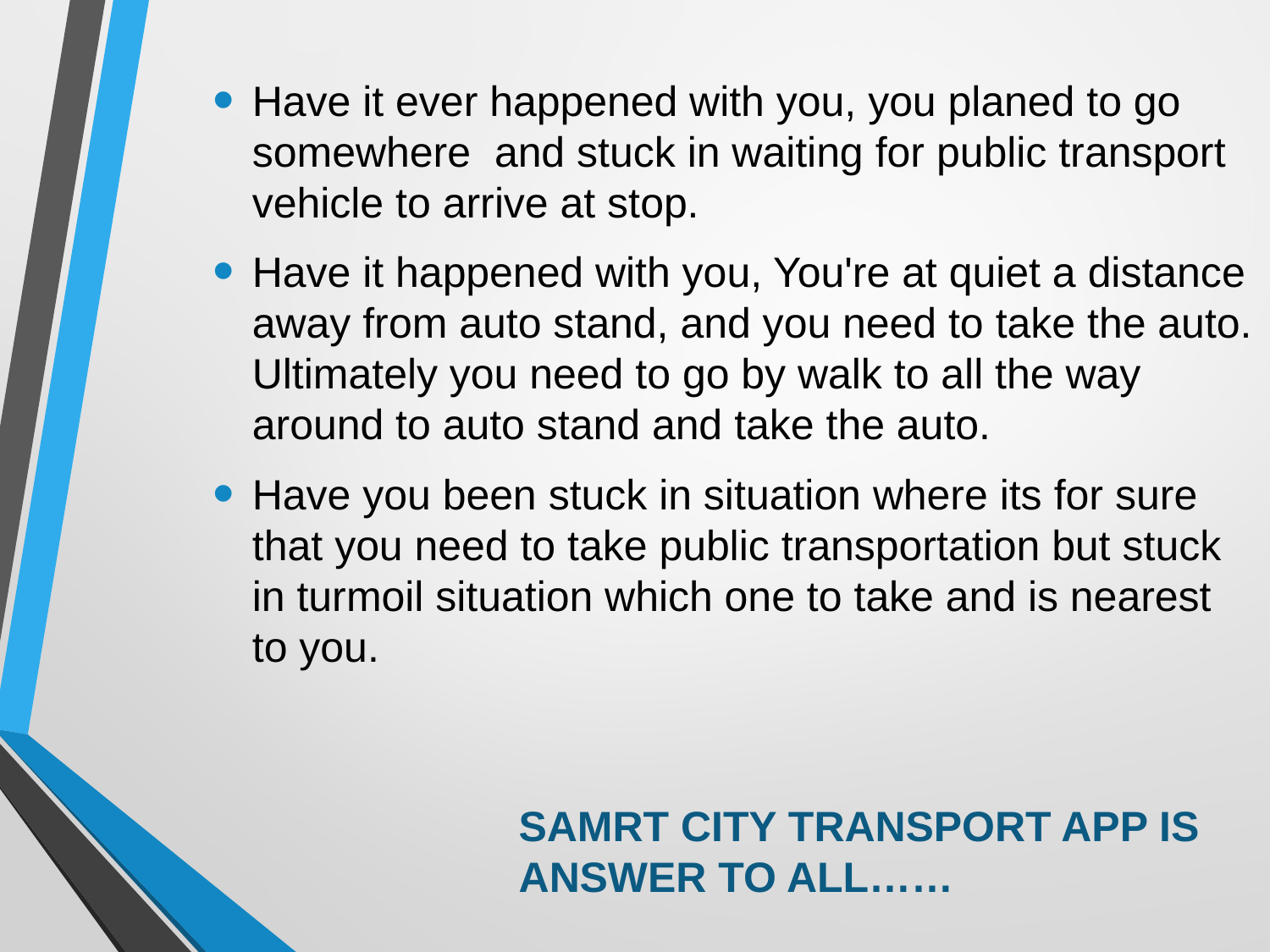

Have it ever happened with you, you planed to go somewhere  and stuck in waiting for public transport vehicle to arrive at stop.
Have it happened with you, You're at quiet a distance away from auto stand, and you need to take the auto. Ultimately you need to go by walk to all the way around to auto stand and take the auto.
Have you been stuck in situation where its for sure that you need to take public transportation but stuck in turmoil situation which one to take and is nearest to you.
SAMRT CITY TRANSPORT APP IS ANSWER TO ALL……